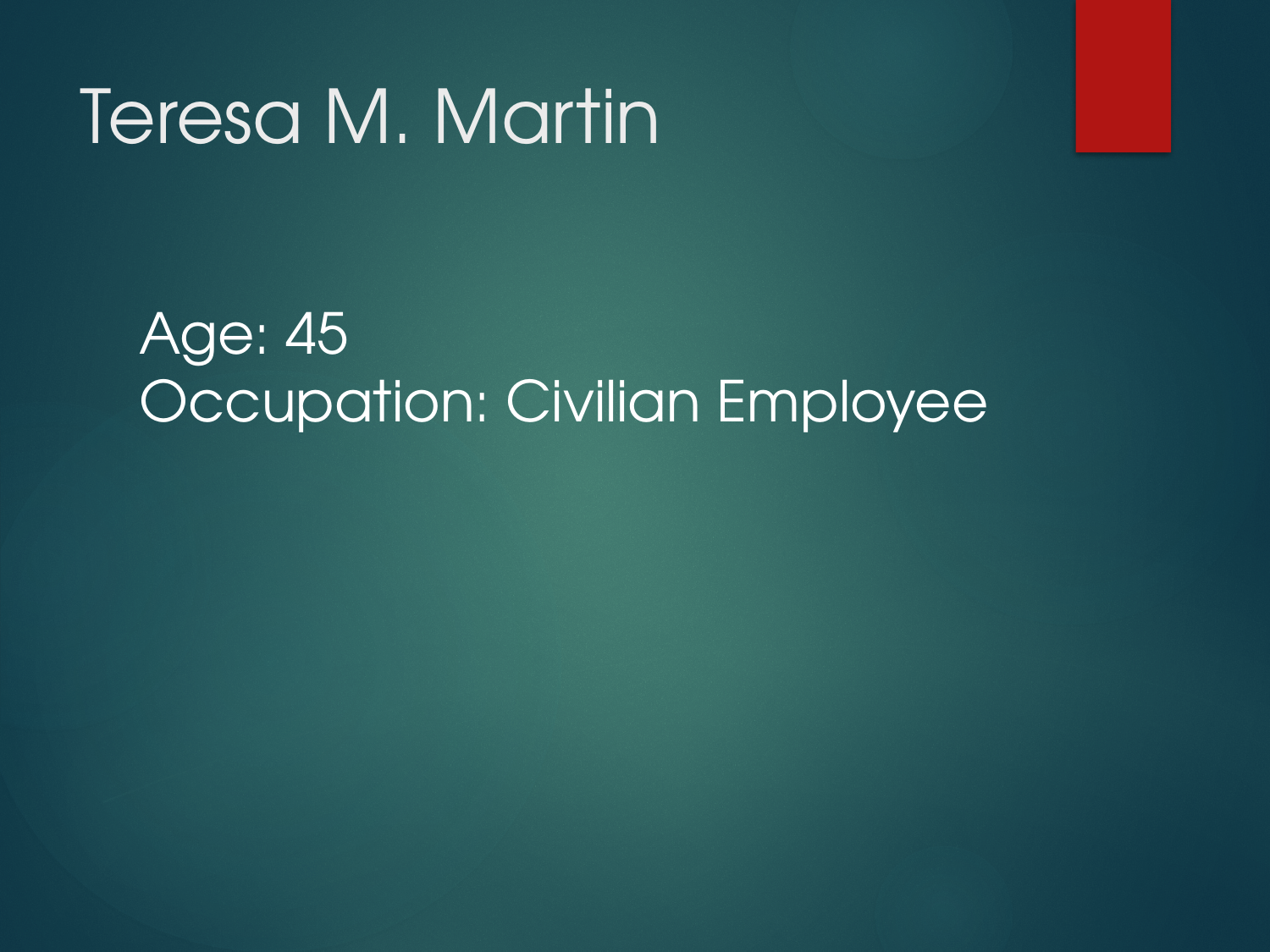

# Teresa M. Martin

Age: 45
Occupation: Civilian Employee